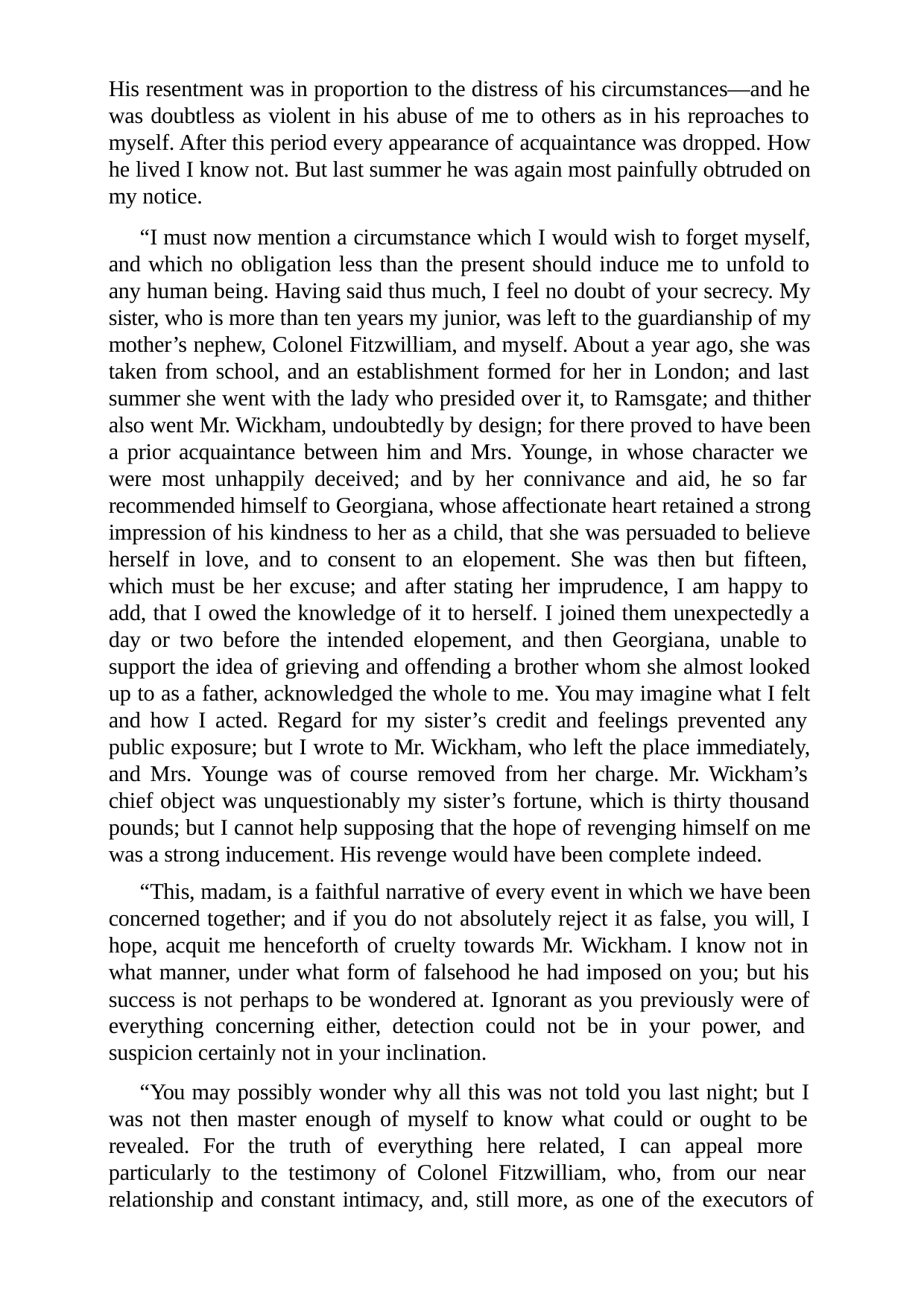

His resentment was in proportion to the distress of his circumstances—and he  was doubtless as violent in his abuse of me to others as in his reproaches to  myself. After this period every appearance of acquaintance was dropped. How  he lived I know not. But last summer he was again most painfully obtruded on  my notice.
“I must now mention a circumstance which I would wish to forget myself,  and which no obligation less than the present should induce me to unfold to  any human being. Having said thus much, I feel no doubt of your secrecy. My  sister, who is more than ten years my junior, was left to the guardianship of my  mother’s nephew, Colonel Fitzwilliam, and myself. About a year ago, she was  taken from school, and an establishment formed for her in London; and last  summer she went with the lady who presided over it, to Ramsgate; and thither  also went Mr. Wickham, undoubtedly by design; for there proved to have been  a prior acquaintance between him and Mrs. Younge, in whose character we  were most unhappily deceived; and by her connivance and aid, he so far  recommended himself to Georgiana, whose affectionate heart retained a strong  impression of his kindness to her as a child, that she was persuaded to believe  herself in love, and to consent to an elopement. She was then but fifteen,  which must be her excuse; and after stating her imprudence, I am happy to  add, that I owed the knowledge of it to herself. I joined them unexpectedly a  day or two before the intended elopement, and then Georgiana, unable to  support the idea of grieving and offending a brother whom she almost looked  up to as a father, acknowledged the whole to me. You may imagine what I felt  and how I acted. Regard for my sister’s credit and feelings prevented any  public exposure; but I wrote to Mr. Wickham, who left the place immediately,  and Mrs. Younge was of course removed from her charge. Mr. Wickham’s  chief object was unquestionably my sister’s fortune, which is thirty thousand  pounds; but I cannot help supposing that the hope of revenging himself on me  was a strong inducement. His revenge would have been complete indeed.
“This, madam, is a faithful narrative of every event in which we have been  concerned together; and if you do not absolutely reject it as false, you will, I  hope, acquit me henceforth of cruelty towards Mr. Wickham. I know not in  what manner, under what form of falsehood he had imposed on you; but his  success is not perhaps to be wondered at. Ignorant as you previously were of  everything concerning either, detection could not be in your power, and  suspicion certainly not in your inclination.
“You may possibly wonder why all this was not told you last night; but I  was not then master enough of myself to know what could or ought to be  revealed. For the truth of everything here related, I can appeal more  particularly to the testimony of Colonel Fitzwilliam, who, from our near  relationship and constant intimacy, and, still more, as one of the executors of